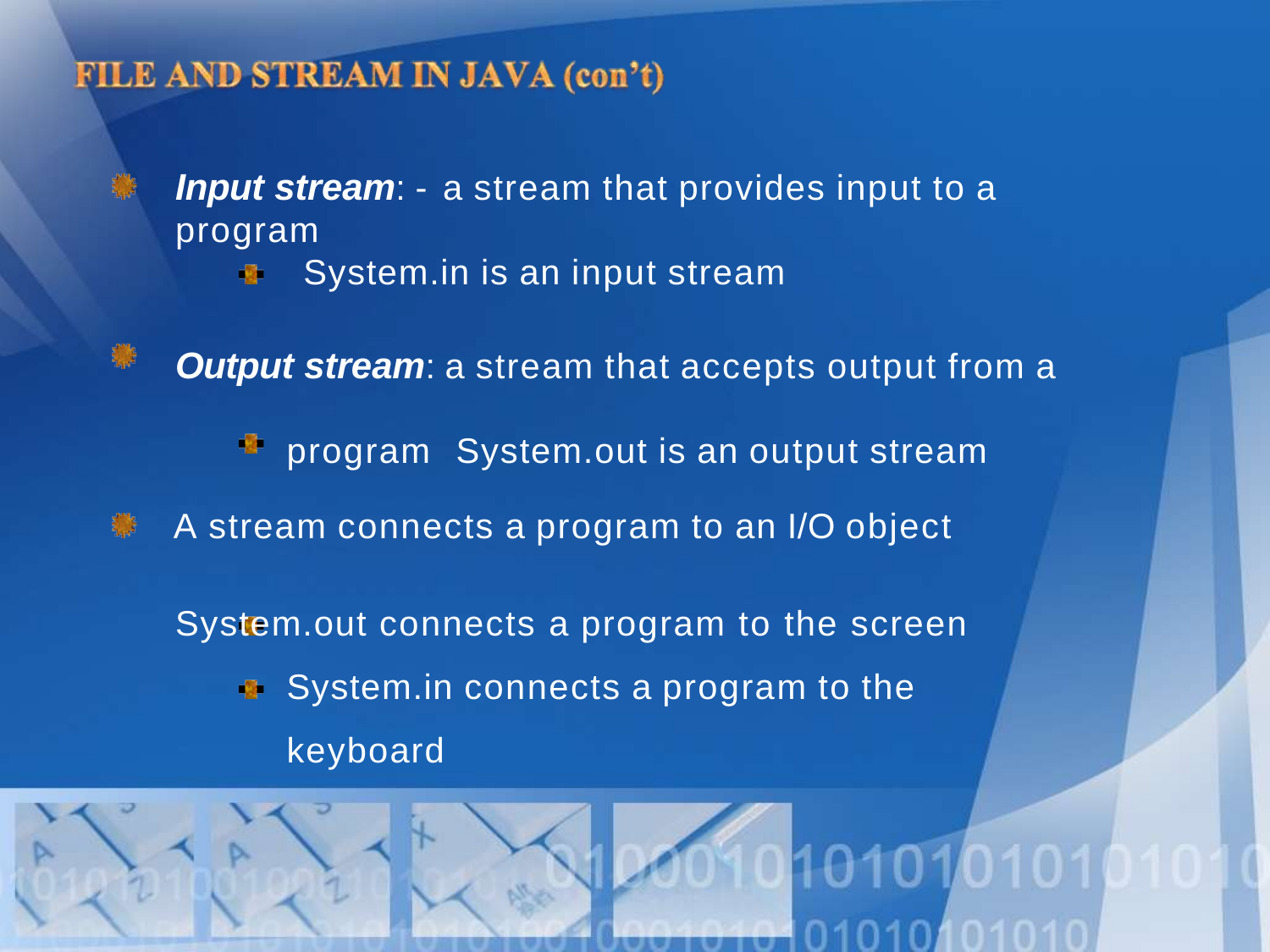

# Input stream: -	a stream that provides input to a program
System.in is an input stream
Output stream: a stream that accepts output from a program  System.out is an output stream
A stream connects a program to an I/O object
System.out connects a program to the screen  System.in connects a program to the keyboard